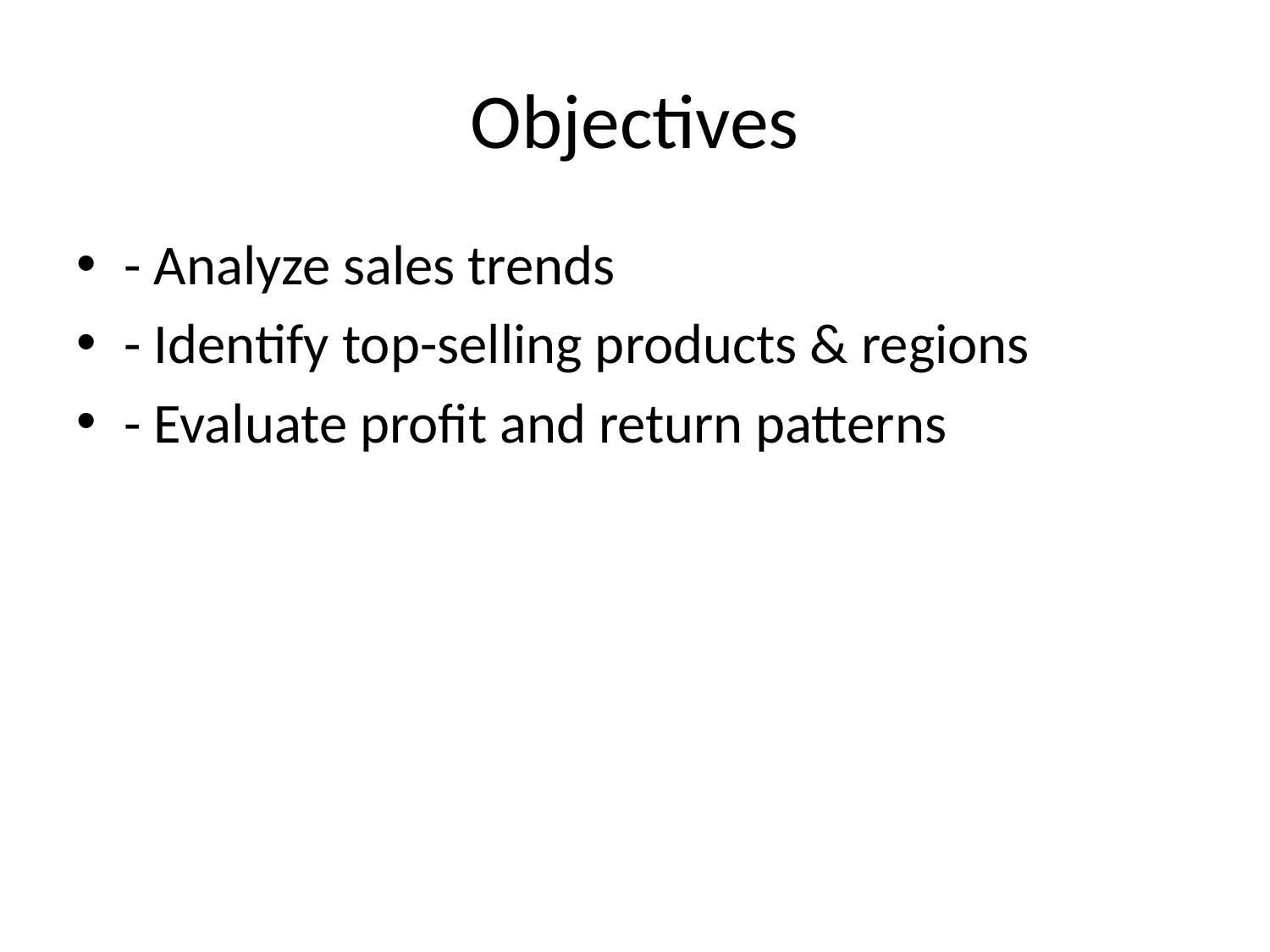

# Objectives
- Analyze sales trends
- Identify top-selling products & regions
- Evaluate profit and return patterns